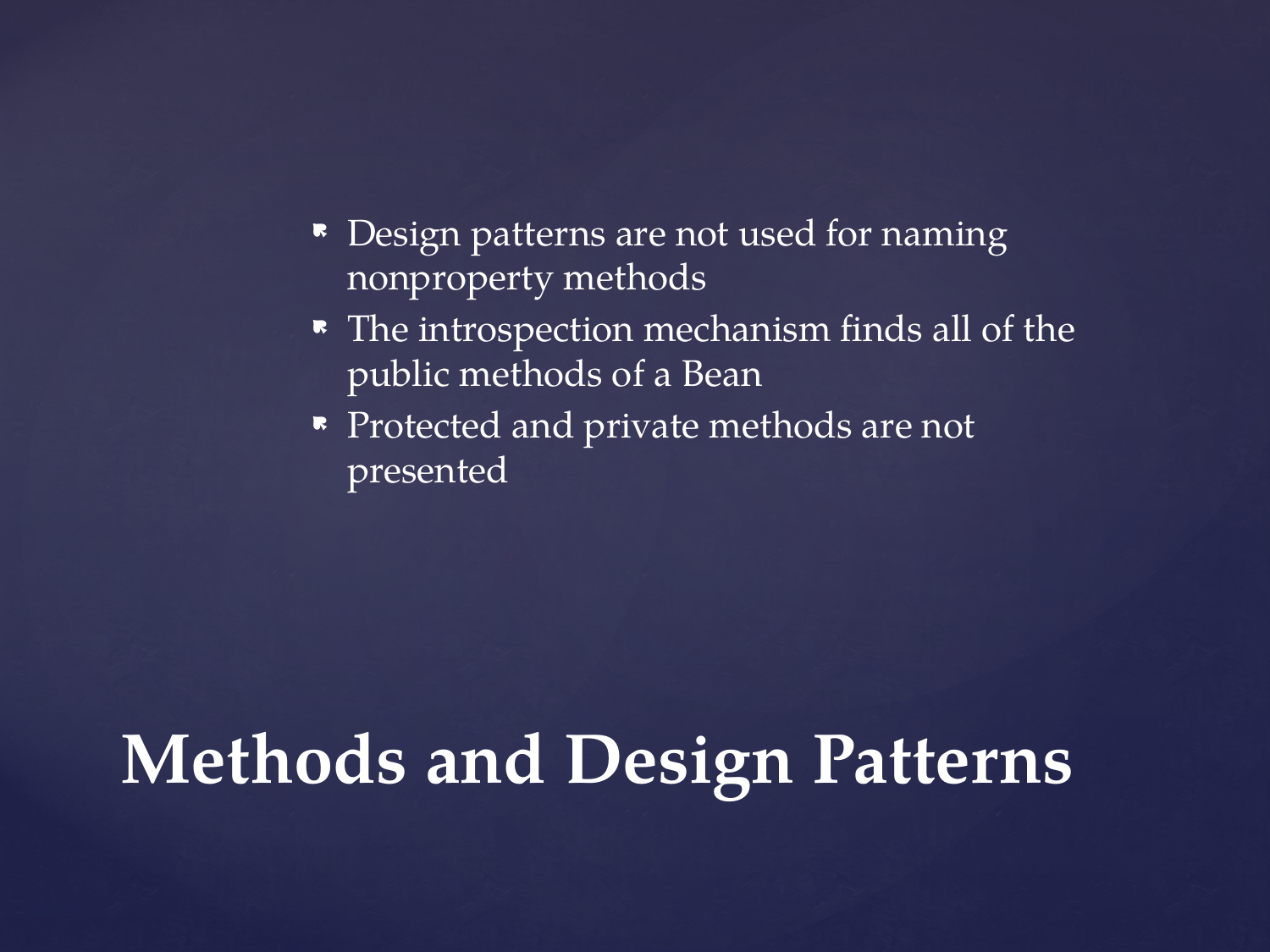

Design patterns are not used for naming nonproperty methods
The introspection mechanism finds all of the public methods of a Bean
Protected and private methods are not presented
# Methods and Design Patterns